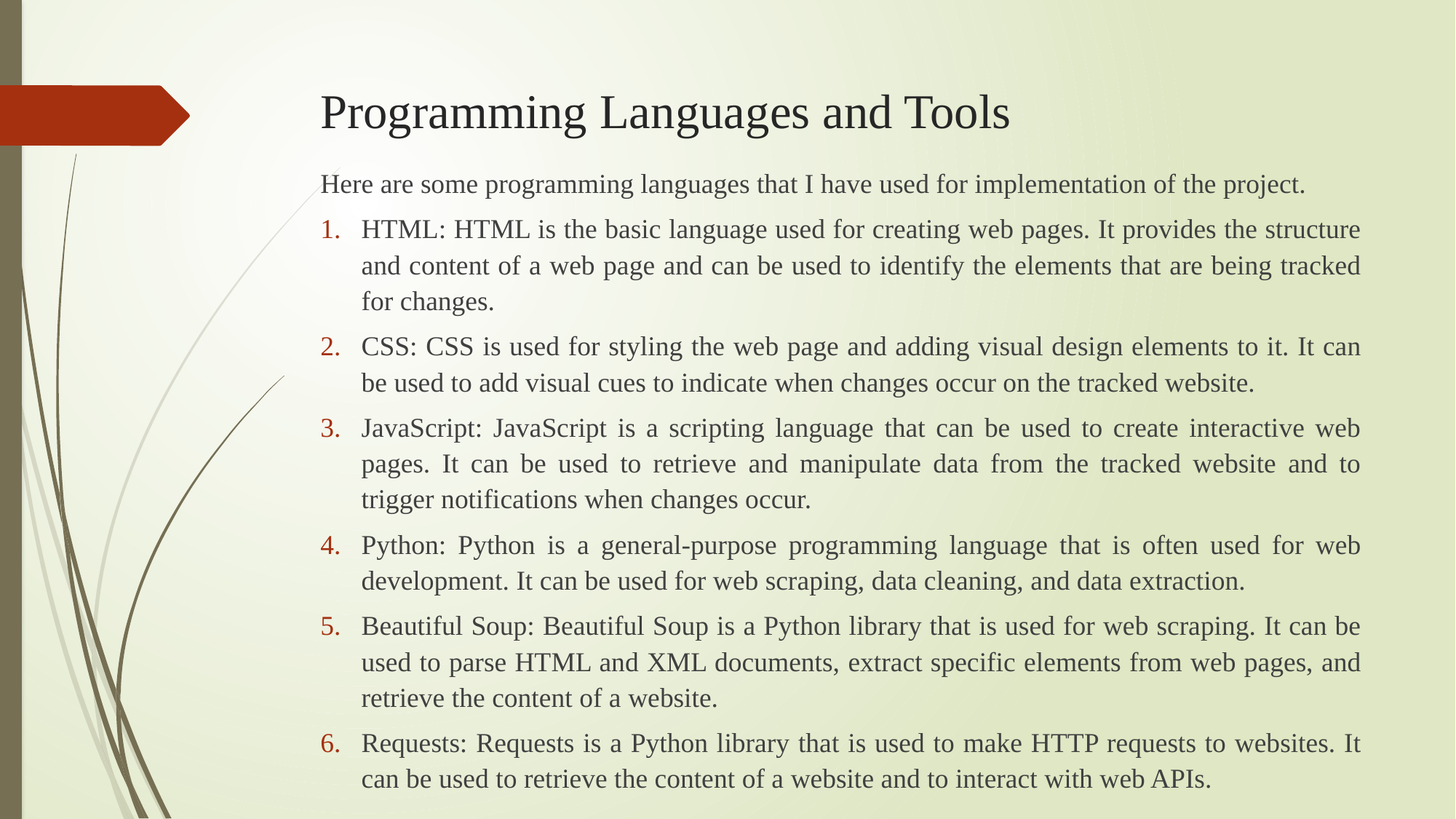

# Programming Languages and Tools
Here are some programming languages that I have used for implementation of the project.
HTML: HTML is the basic language used for creating web pages. It provides the structure and content of a web page and can be used to identify the elements that are being tracked for changes.
CSS: CSS is used for styling the web page and adding visual design elements to it. It can be used to add visual cues to indicate when changes occur on the tracked website.
JavaScript: JavaScript is a scripting language that can be used to create interactive web pages. It can be used to retrieve and manipulate data from the tracked website and to trigger notifications when changes occur.
Python: Python is a general-purpose programming language that is often used for web development. It can be used for web scraping, data cleaning, and data extraction.
Beautiful Soup: Beautiful Soup is a Python library that is used for web scraping. It can be used to parse HTML and XML documents, extract specific elements from web pages, and retrieve the content of a website.
Requests: Requests is a Python library that is used to make HTTP requests to websites. It can be used to retrieve the content of a website and to interact with web APIs.